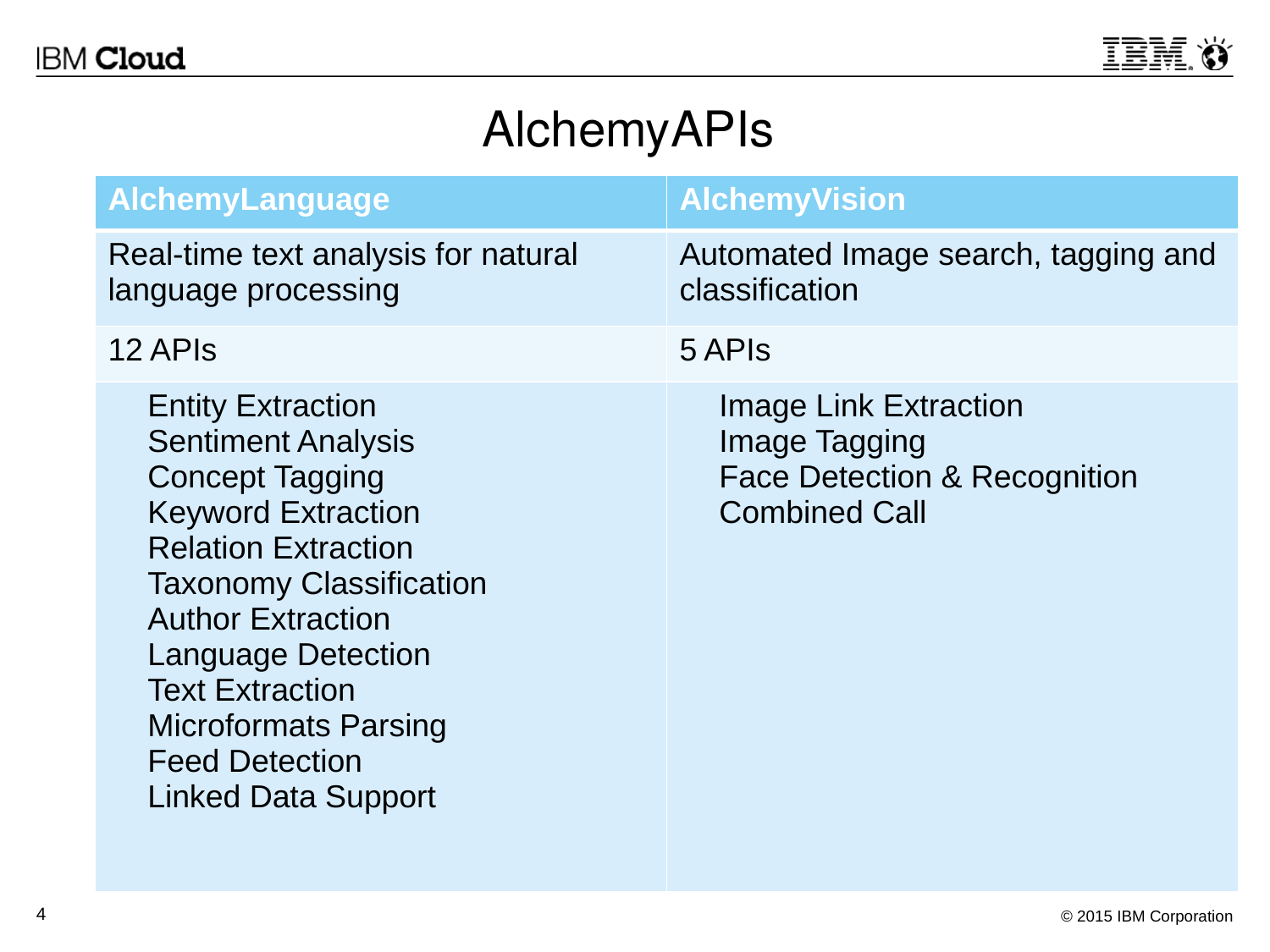

# AlchemyAPIs
| AlchemyLanguage | AlchemyVision |
| --- | --- |
| Real-time text analysis for natural language processing | Automated Image search, tagging and classification |
| 12 APIs | 5 APIs |
| Entity Extraction Sentiment Analysis Concept Tagging Keyword Extraction Relation Extraction Taxonomy Classification Author Extraction Language Detection Text Extraction Microformats Parsing Feed Detection Linked Data Support | Image Link Extraction Image Tagging Face Detection & Recognition Combined Call |